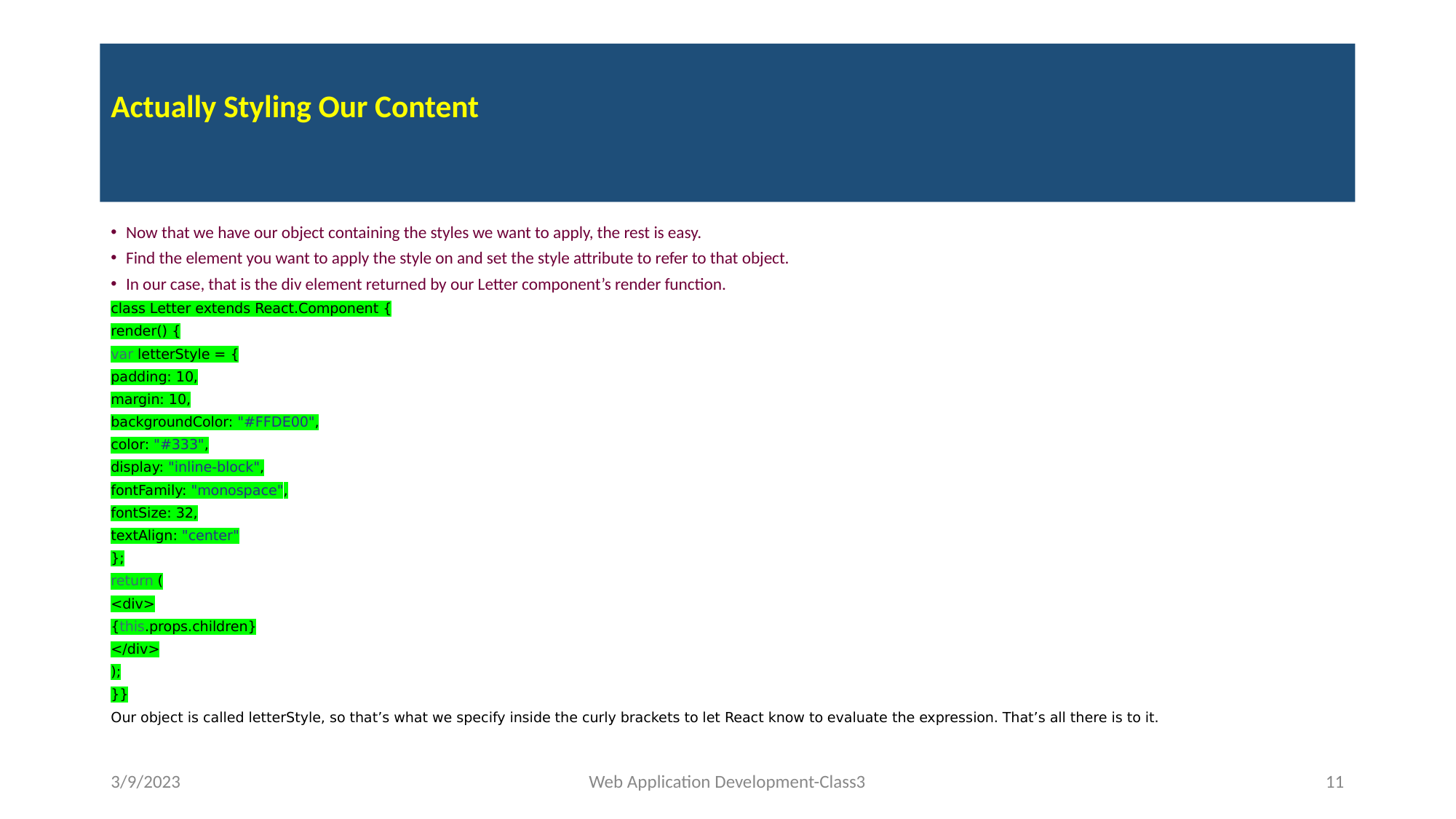

# Actually Styling Our Content
Now that we have our object containing the styles we want to apply, the rest is easy.
Find the element you want to apply the style on and set the style attribute to refer to that object.
In our case, that is the div element returned by our Letter component’s render function.
class Letter extends React.Component {
render() {
var letterStyle = {
padding: 10,
margin: 10,
backgroundColor: "#FFDE00",
color: "#333",
display: "inline-block",
fontFamily: "monospace",
fontSize: 32,
textAlign: "center"
};
return (
<div>
{this.props.children}
</div>
);
}}
Our object is called letterStyle, so that’s what we specify inside the curly brackets to let React know to evaluate the expression. That’s all there is to it.

3/9/2023
Web Application Development-Class3
11